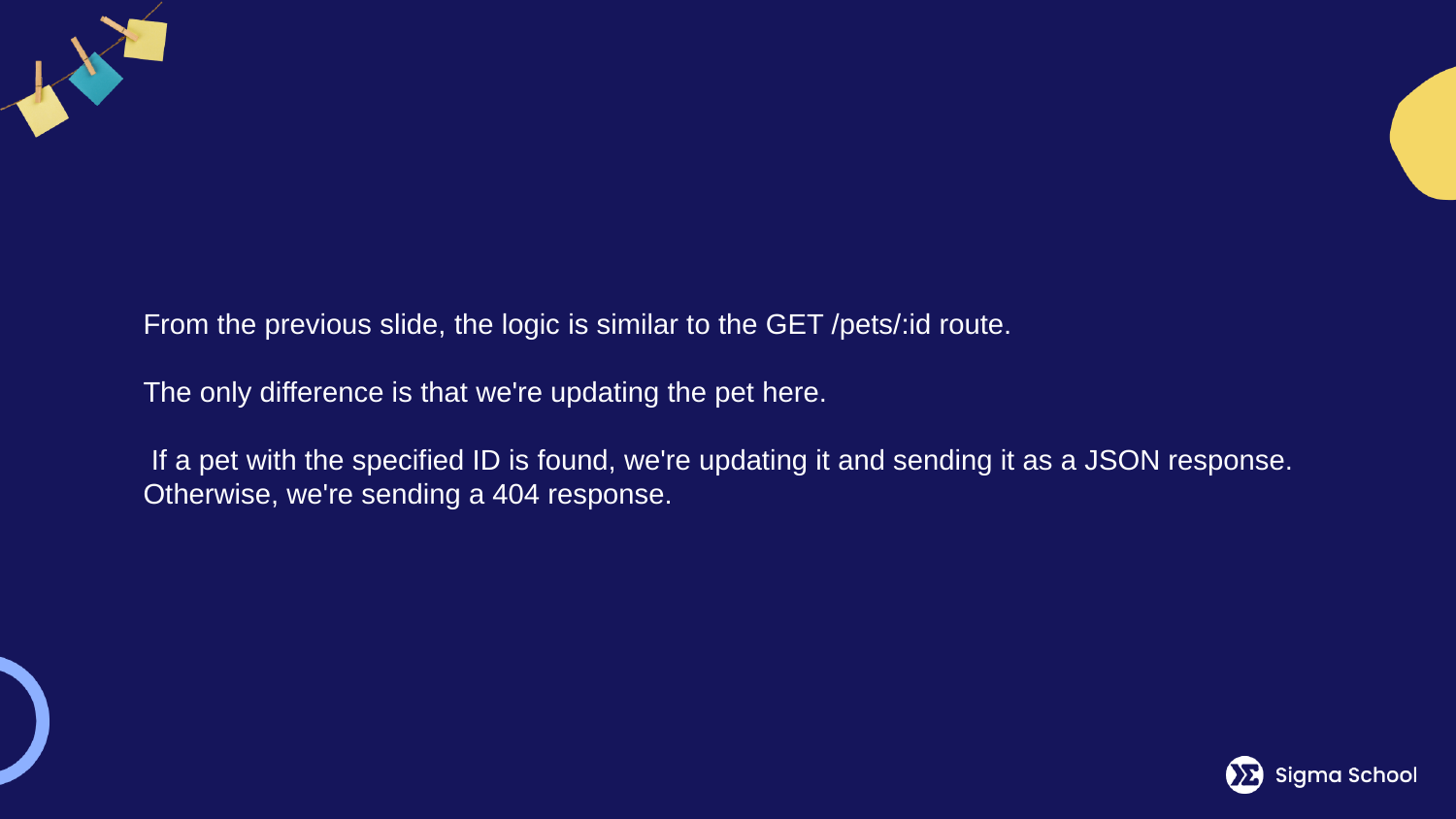

From the previous slide, the logic is similar to the GET /pets/:id route.

The only difference is that we're updating the pet here.

 If a pet with the specified ID is found, we're updating it and sending it as a JSON response. Otherwise, we're sending a 404 response.